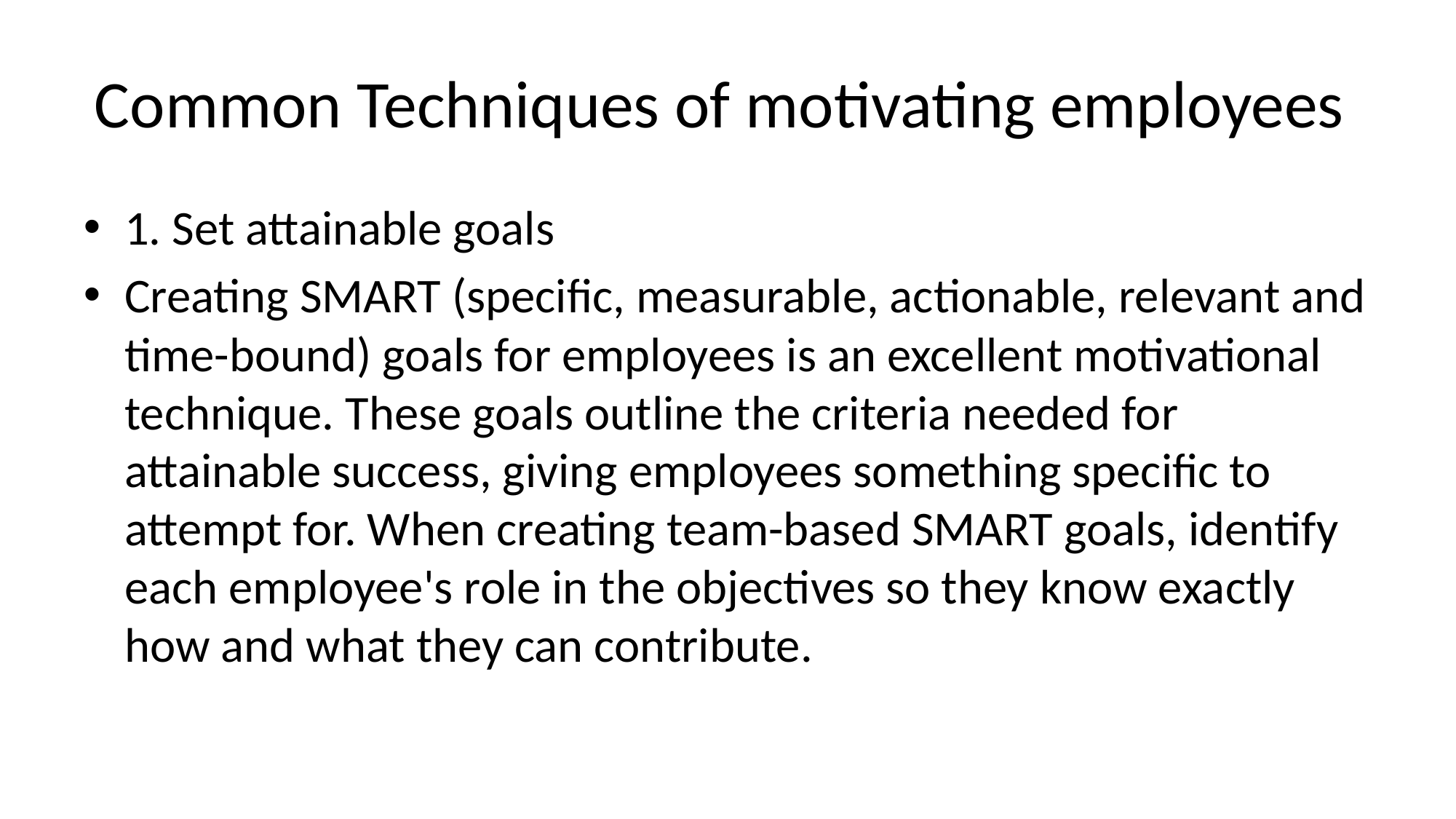

# Common Techniques of motivating employees
1. Set attainable goals
Creating SMART (specific, measurable, actionable, relevant and time-bound) goals for employees is an excellent motivational technique. These goals outline the criteria needed for attainable success, giving employees something specific to attempt for. When creating team-based SMART goals, identify each employee's role in the objectives so they know exactly how and what they can contribute.